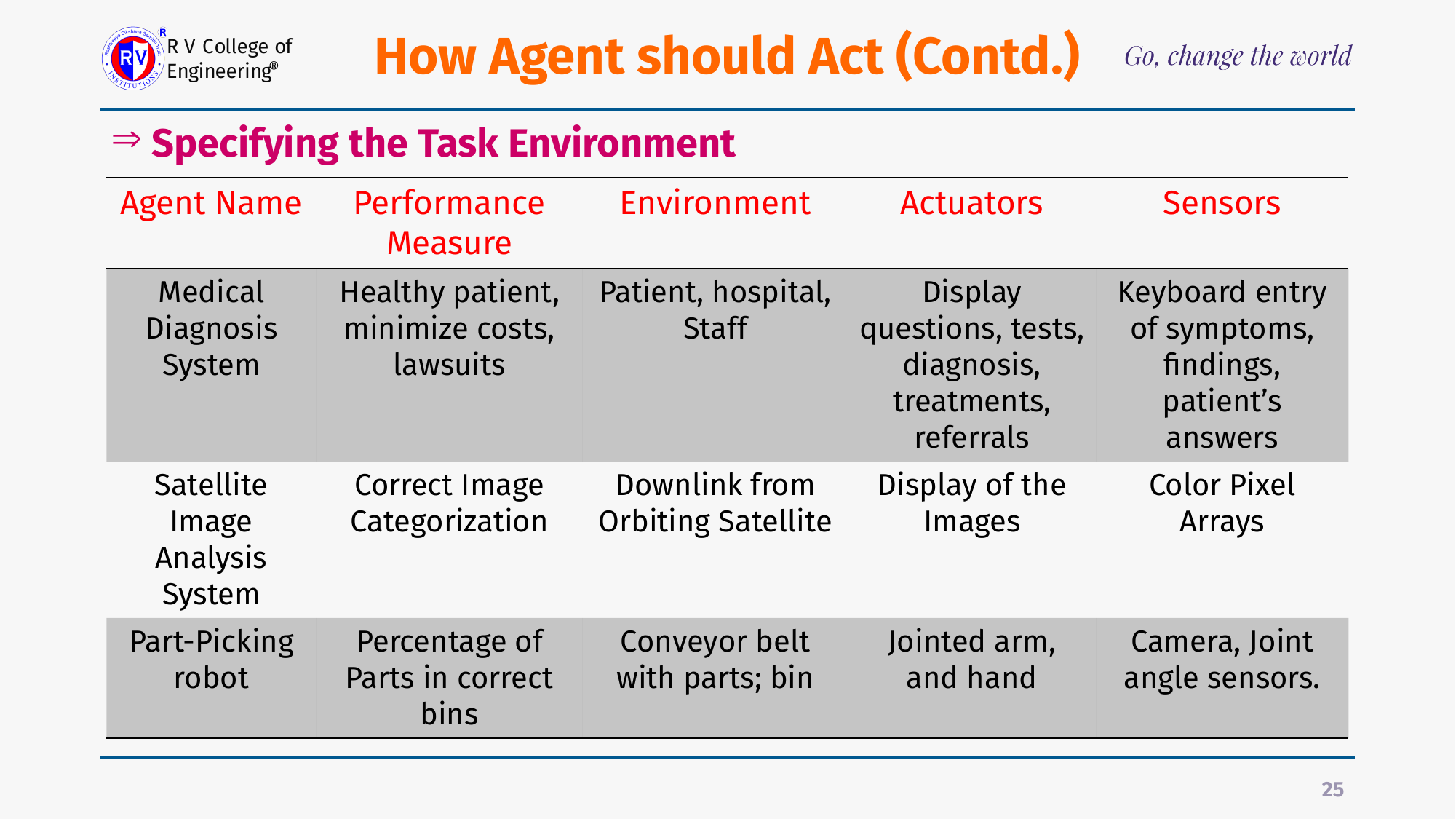

# How Agent should Act (Contd.)
 Specifying the Task Environment

| Agent Name | Performance Measure | Environment | Actuators | Sensors |
| --- | --- | --- | --- | --- |
| Medical Diagnosis System | Healthy patient, minimize costs, lawsuits | Patient, hospital, Staff | Display questions, tests, diagnosis, treatments, referrals | Keyboard entry of symptoms, findings, patient’s answers |
| Satellite Image Analysis System | Correct Image Categorization | Downlink from Orbiting Satellite | Display of the Images | Color Pixel Arrays |
| Part-Picking robot | Percentage of Parts in correct bins | Conveyor belt with parts; bin | Jointed arm, and hand | Camera, Joint angle sensors. |
25